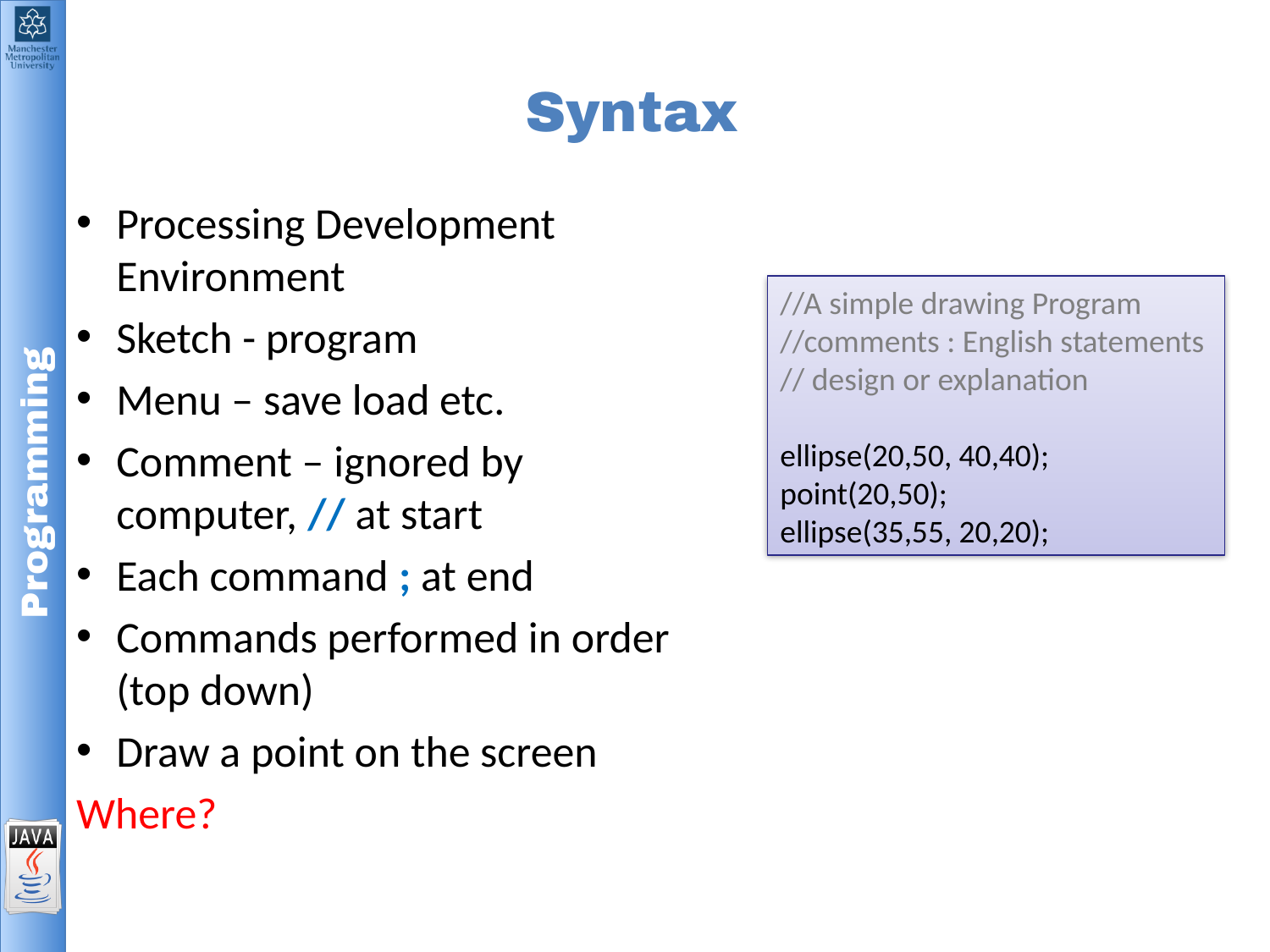

# Syntax
Processing Development Environment
Sketch - program
Menu – save load etc.
Comment – ignored by computer, // at start
Each command ; at end
Commands performed in order (top down)
Draw a point on the screen
Where?
//A simple drawing Program
//comments : English statements
// design or explanation

ellipse(20,50, 40,40);
point(20,50);
ellipse(35,55, 20,20);